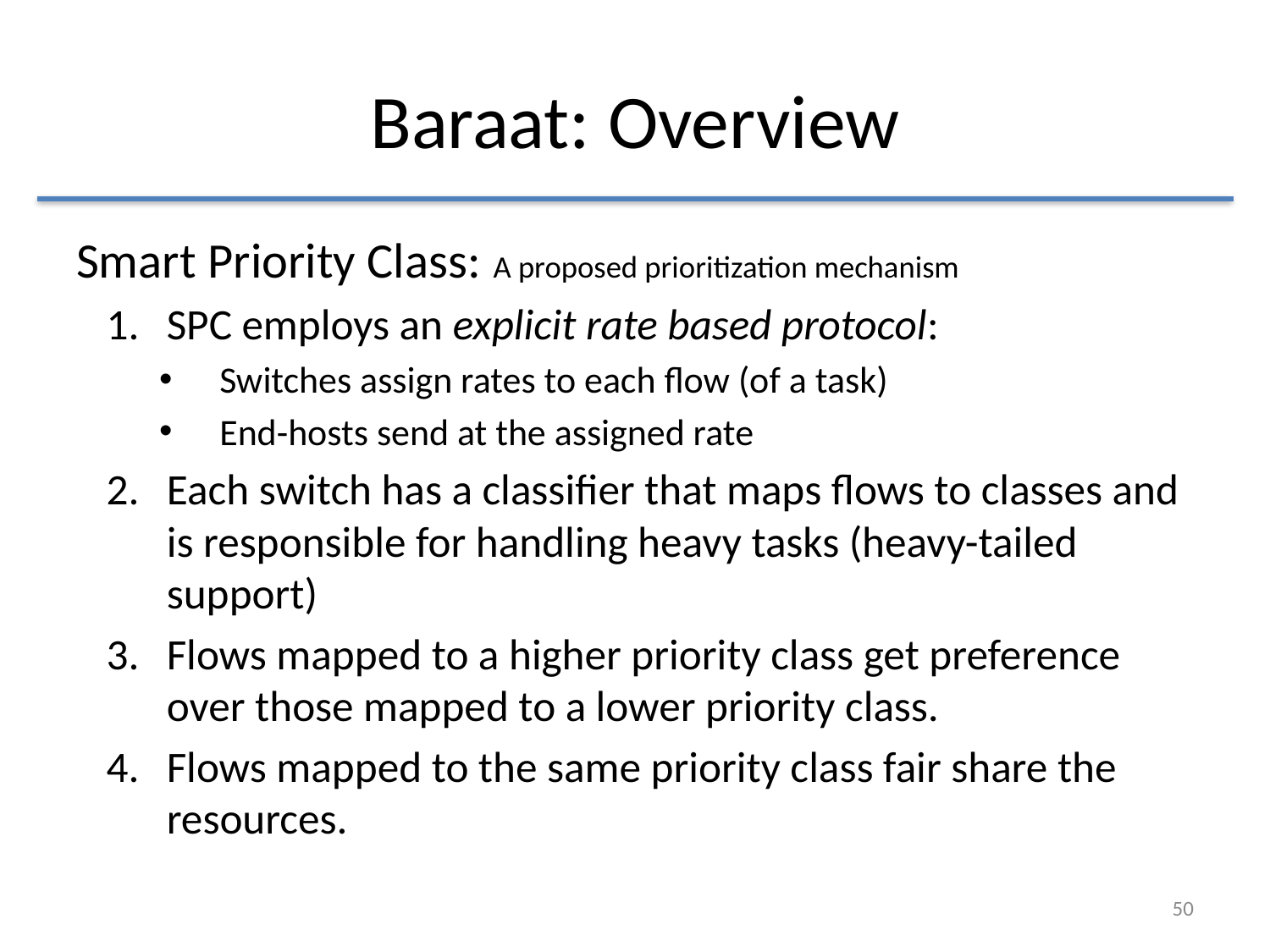

# Baraat: Overview
Smart Priority Class: A proposed prioritization mechanism
SPC employs an explicit rate based protocol:
Switches assign rates to each flow (of a task)
End-hosts send at the assigned rate
Each switch has a classifier that maps flows to classes and is responsible for handling heavy tasks (heavy-tailed support)
Flows mapped to a higher priority class get preference over those mapped to a lower priority class.
Flows mapped to the same priority class fair share the resources.
50